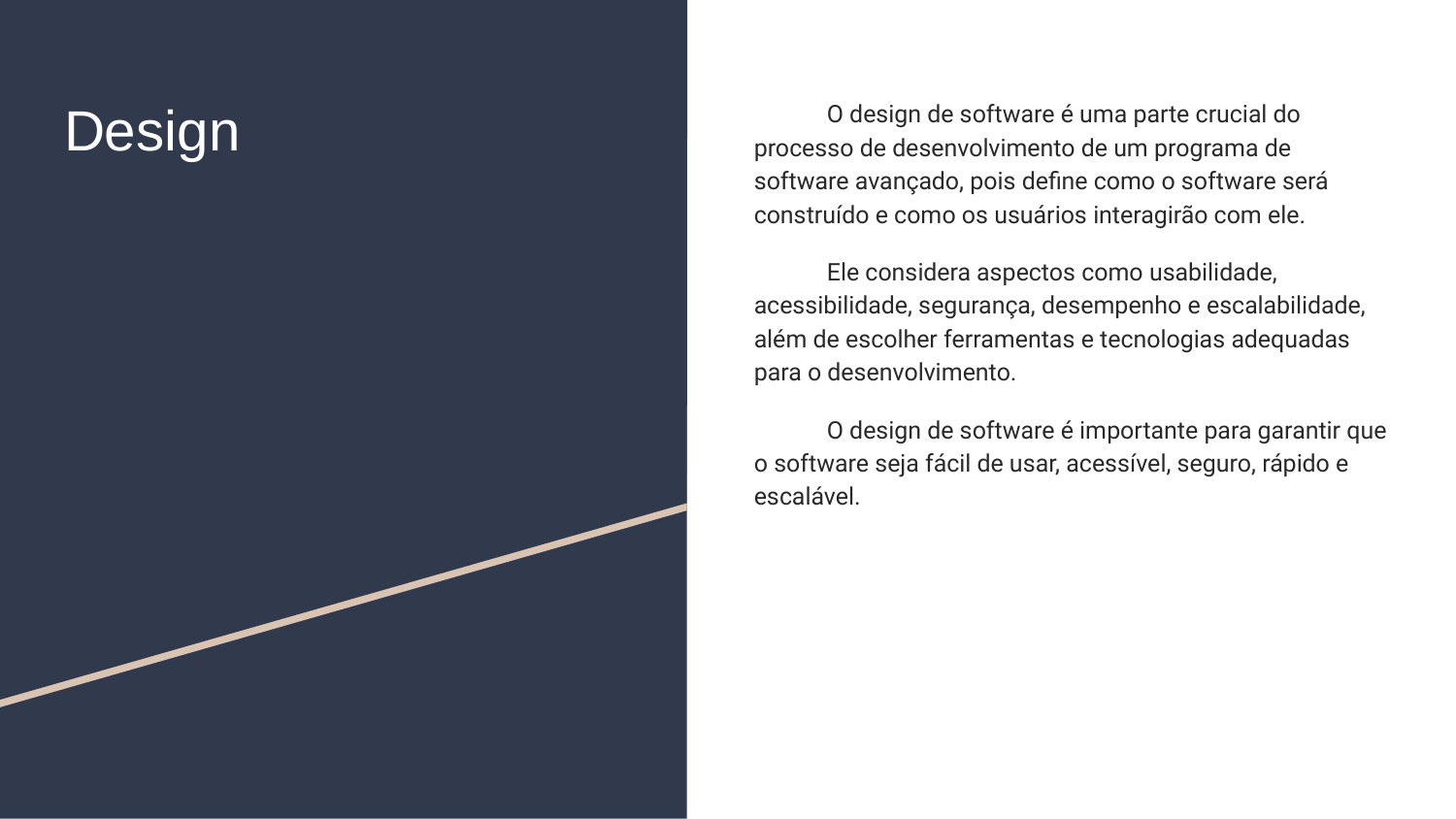

# Design
O design de software é uma parte crucial do processo de desenvolvimento de um programa de software avançado, pois define como o software será construído e como os usuários interagirão com ele.
Ele considera aspectos como usabilidade, acessibilidade, segurança, desempenho e escalabilidade, além de escolher ferramentas e tecnologias adequadas para o desenvolvimento.
O design de software é importante para garantir que o software seja fácil de usar, acessível, seguro, rápido e escalável.